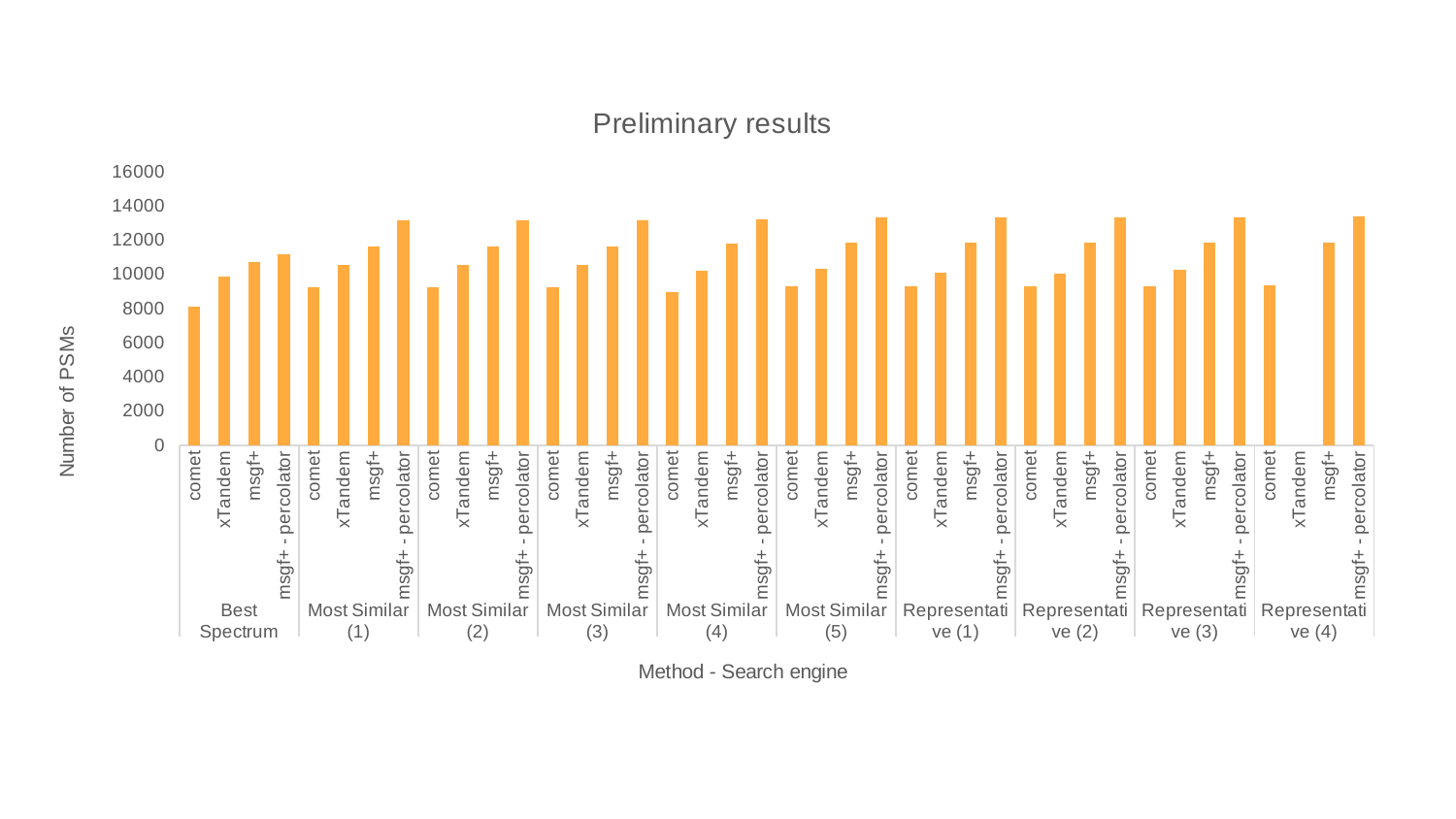

### Chart: Preliminary results

| Category |  |
|---|---|
| comet | 8132.0 |
| xTandem | 9868.0 |
| msgf+ | 10722.0 |
| msgf+ - percolator | 11175.0 |
| comet | 9261.0 |
| xTandem | 10539.0 |
| msgf+ | 11655.0 |
| msgf+ - percolator | 13176.0 |
| comet | 9261.0 |
| xTandem | 10539.0 |
| msgf+ | 11655.0 |
| msgf+ - percolator | 13176.0 |
| comet | 9261.0 |
| xTandem | 10539.0 |
| msgf+ | 11655.0 |
| msgf+ - percolator | 13176.0 |
| comet | 8981.0 |
| xTandem | 10225.0 |
| msgf+ | 11818.0 |
| msgf+ - percolator | 13241.0 |
| comet | 9284.0 |
| xTandem | 10306.0 |
| msgf+ | 11847.0 |
| msgf+ - percolator | 13323.0 |
| comet | 9311.0 |
| xTandem | 10093.0 |
| msgf+ | 11865.0 |
| msgf+ - percolator | 13317.0 |
| comet | 9321.0 |
| xTandem | 10047.0 |
| msgf+ | 11882.0 |
| msgf+ - percolator | 13327.0 |
| comet | 9322.0 |
| xTandem | 10246.0 |
| msgf+ | 11863.0 |
| msgf+ - percolator | 13336.0 |
| comet | 9341.0 |
| xTandem | None |
| msgf+ | 11878.0 |
| msgf+ - percolator | 13364.0 |